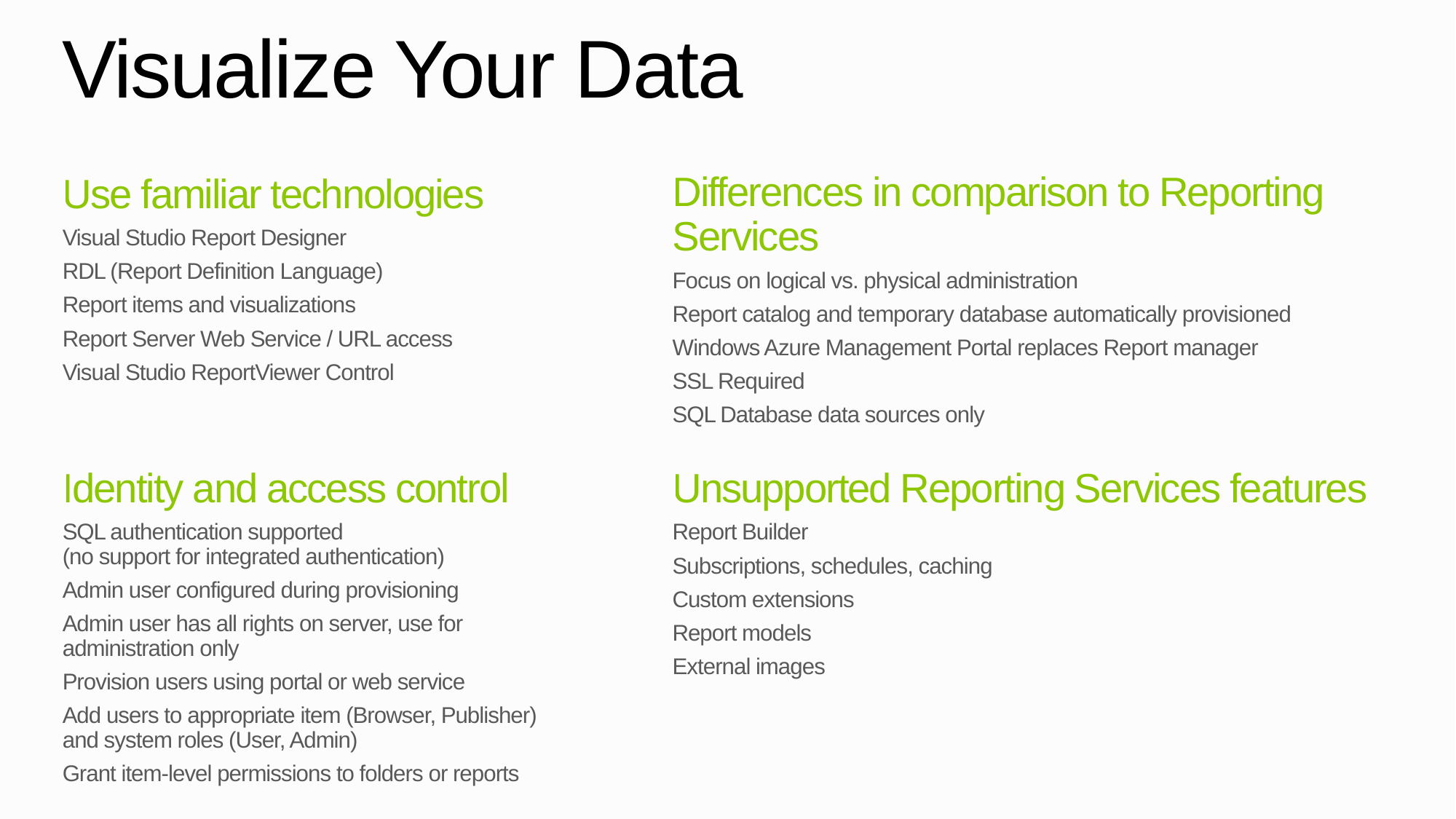

# Visualize Your Data
Differences in comparison to Reporting Services
Focus on logical vs. physical administration
Report catalog and temporary database automatically provisioned
Windows Azure Management Portal replaces Report manager
SSL Required
SQL Database data sources only
Use familiar technologies
Visual Studio Report Designer
RDL (Report Definition Language)
Report items and visualizations
Report Server Web Service / URL access
Visual Studio ReportViewer Control
Identity and access control
SQL authentication supported
(no support for integrated authentication)
Admin user configured during provisioning
Admin user has all rights on server, use for
administration only
Provision users using portal or web service
Add users to appropriate item (Browser, Publisher)
and system roles (User, Admin)
Grant item-level permissions to folders or reports
Unsupported Reporting Services features
Report Builder
Subscriptions, schedules, caching
Custom extensions
Report models
External images